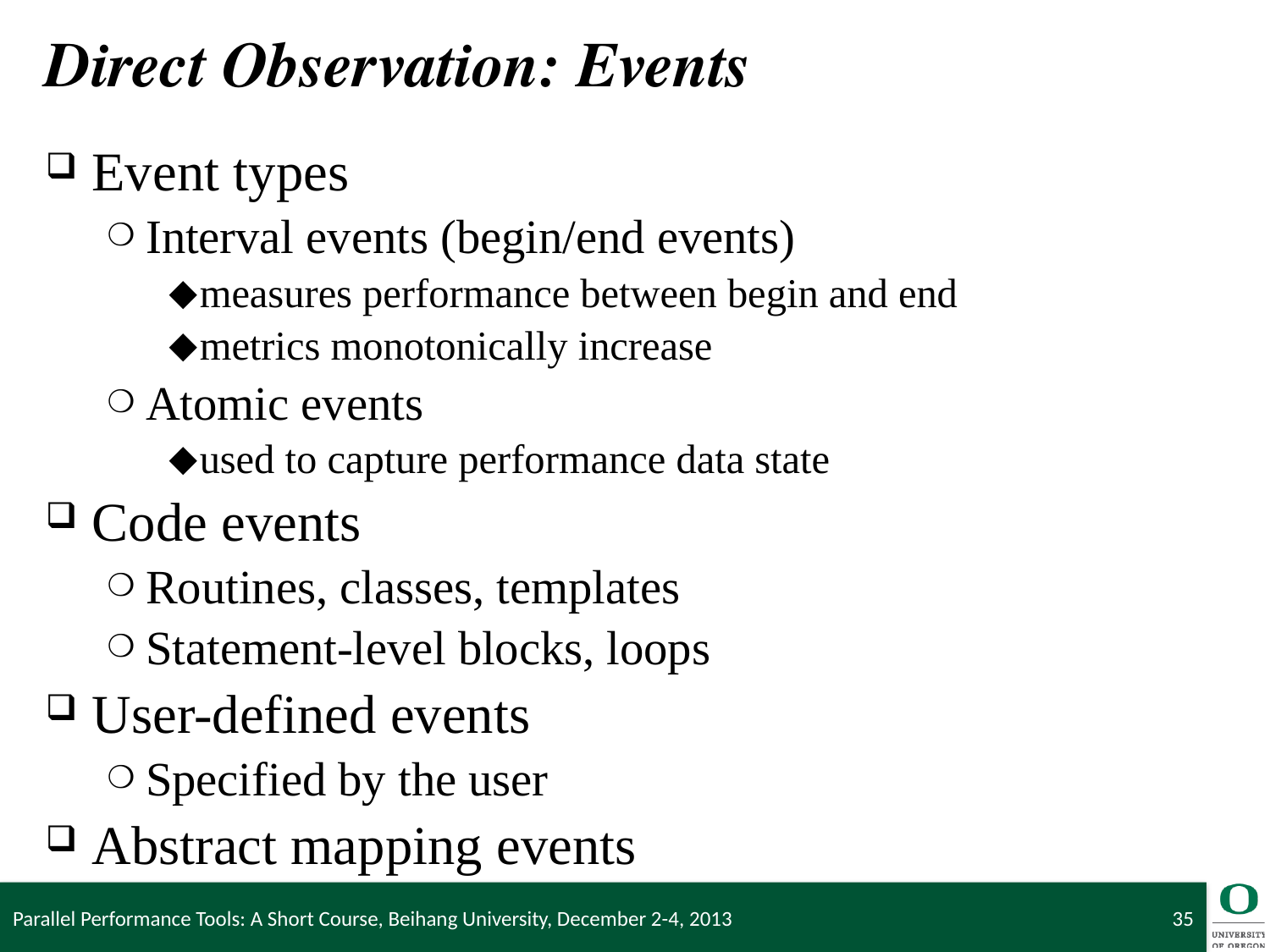

# Direct Observation: Events
Event types
Interval events (begin/end events)
measures performance between begin and end
metrics monotonically increase
Atomic events
used to capture performance data state
Code events
Routines, classes, templates
Statement-level blocks, loops
User-defined events
Specified by the user
Abstract mapping events
Parallel Performance Tools: A Short Course, Beihang University, December 2-4, 2013
35